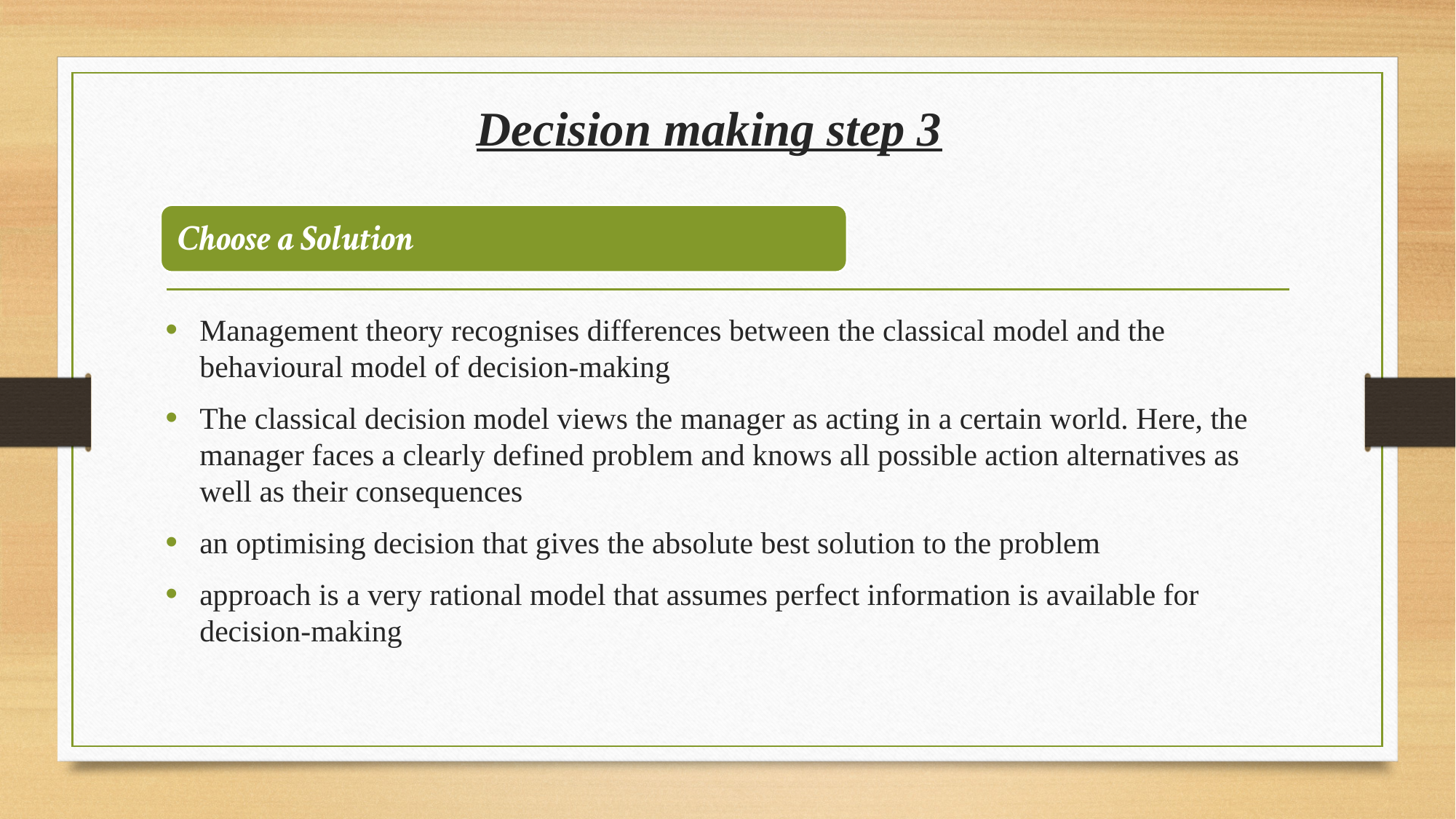

# Decision making step 3
Choose a Solution
Management theory recognises differences between the classical model and the behavioural model of decision-making
The classical decision model views the manager as acting in a certain world. Here, the manager faces a clearly defined problem and knows all possible action alternatives as well as their consequences
an optimising decision that gives the absolute best solution to the problem
approach is a very rational model that assumes perfect information is available for decision-making